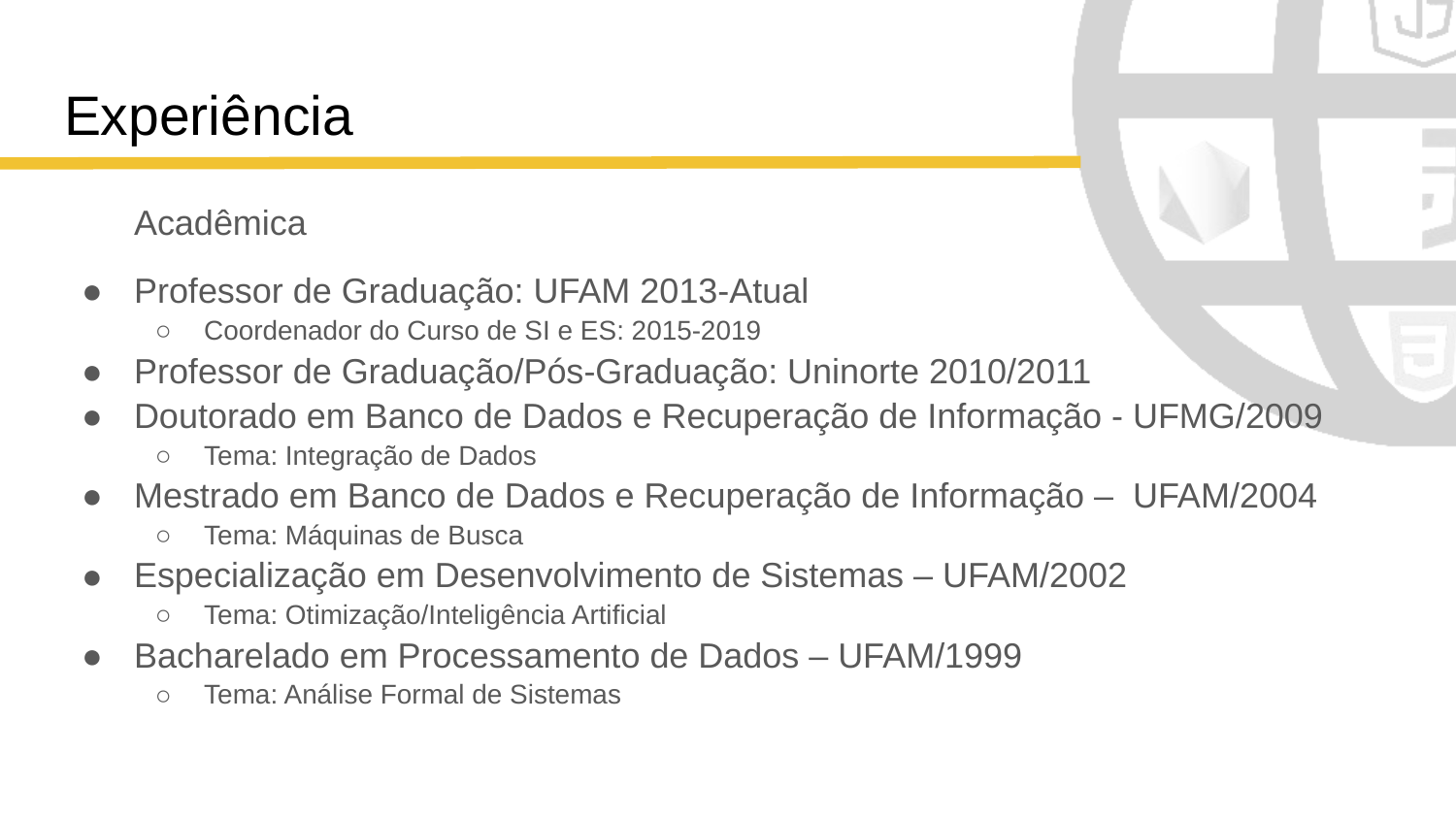

# Experiência
Acadêmica
Professor de Graduação: UFAM 2013-Atual
Coordenador do Curso de SI e ES: 2015-2019
Professor de Graduação/Pós-Graduação: Uninorte 2010/2011
Doutorado em Banco de Dados e Recuperação de Informação - UFMG/2009
Tema: Integração de Dados
Mestrado em Banco de Dados e Recuperação de Informação –  UFAM/2004
Tema: Máquinas de Busca
Especialização em Desenvolvimento de Sistemas – UFAM/2002
Tema: Otimização/Inteligência Artificial
Bacharelado em Processamento de Dados – UFAM/1999
Tema: Análise Formal de Sistemas